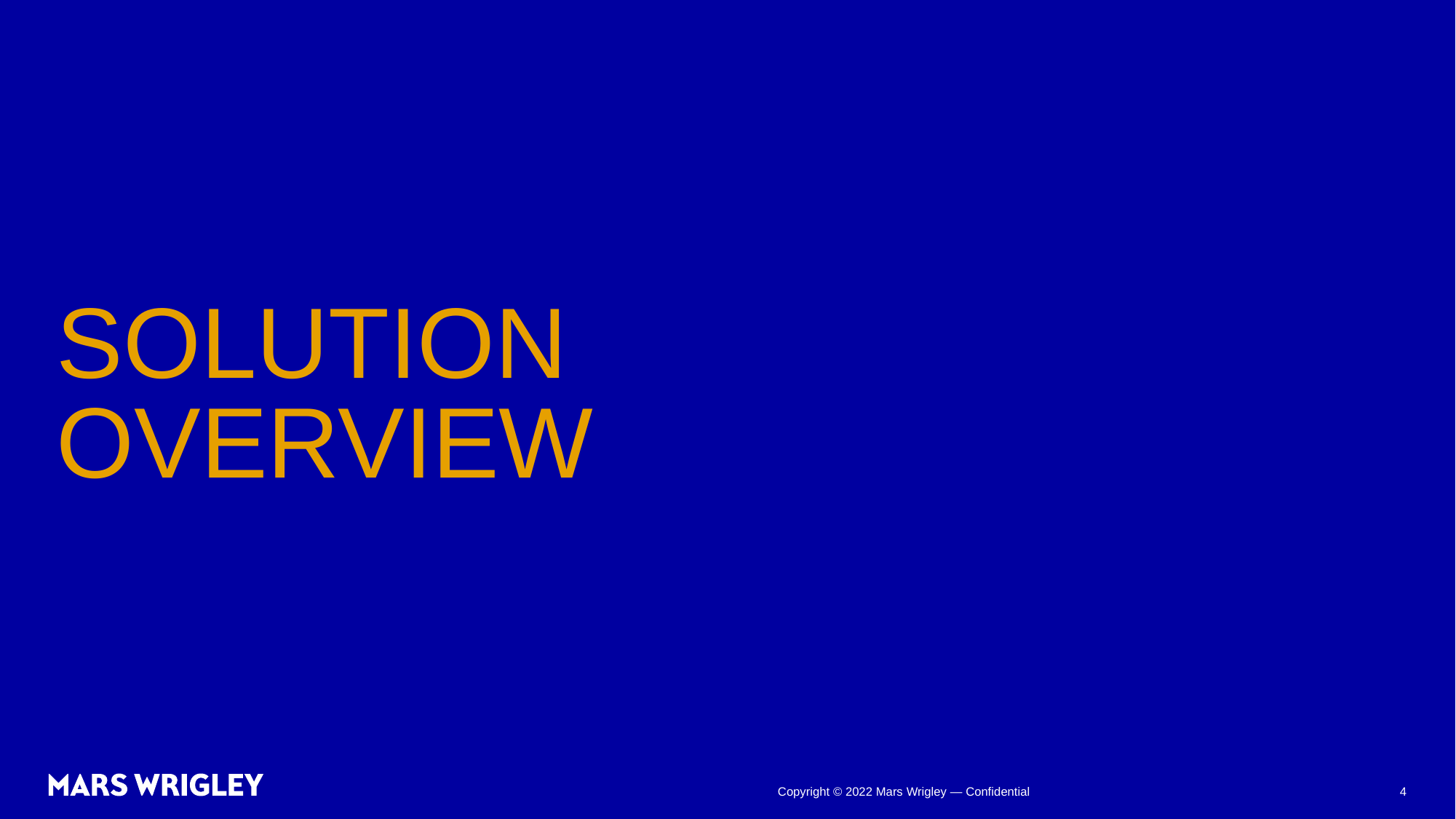

# SOLUTION OVERVIEW
Copyright © 2022 Mars Wrigley — Confidential
4